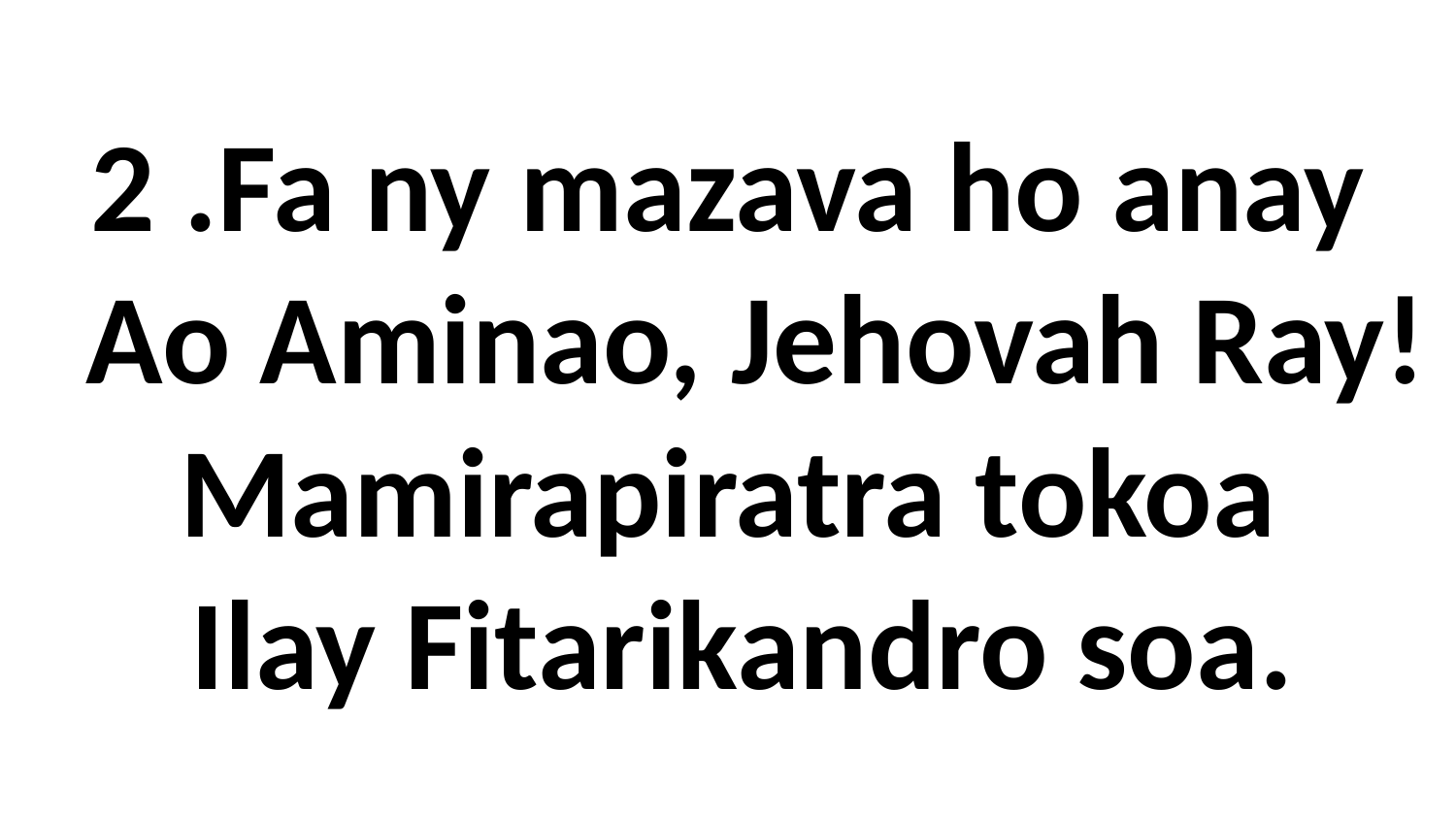

# 2 .Fa ny mazava ho anay Ao Aminao, Jehovah Ray! Mamirapiratra tokoa Ilay Fitarikandro soa.